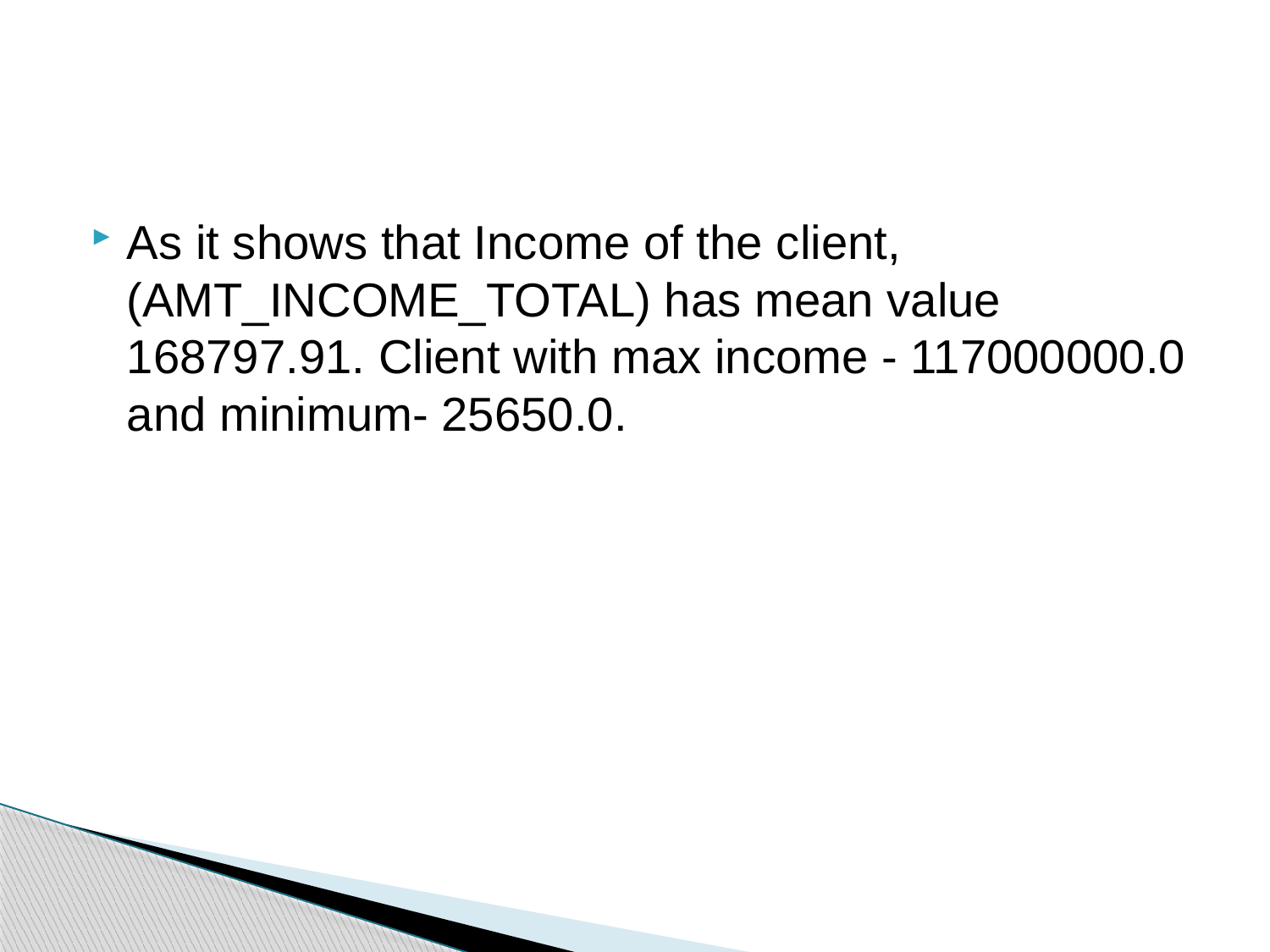

#
As it shows that Income of the client,(AMT_INCOME_TOTAL) has mean value 168797.91. Client with max income - 117000000.0 and minimum- 25650.0.